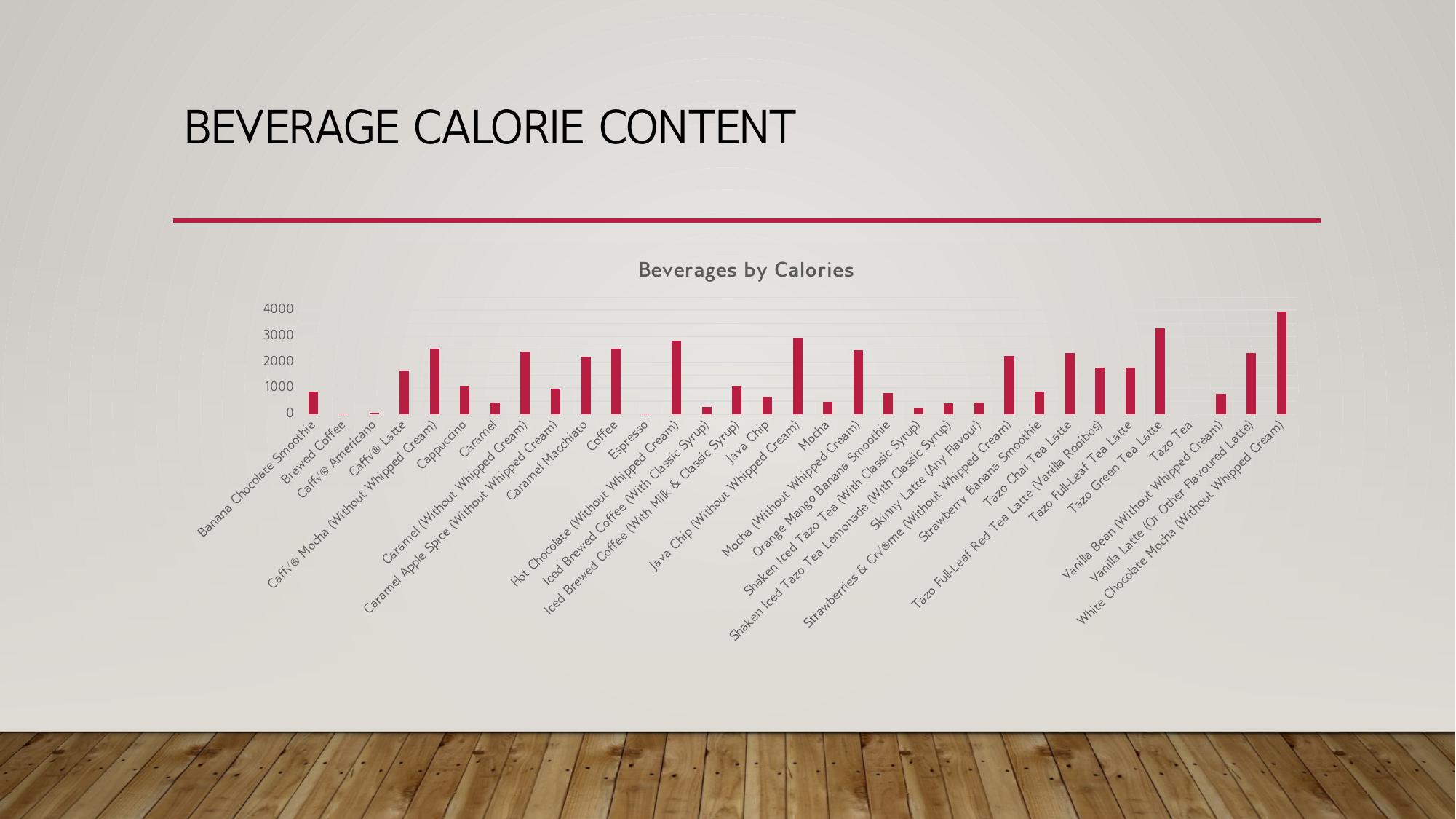

# Beverage Calorie Content

### Chart: Beverages by Calories

| Category | Total |
|---|---|
| Banana Chocolate Smoothie | 870.0 |
| Brewed Coffee | 17.0 |
| Caff√® Americano | 55.0 |
| Caff√® Latte | 1670.0 |
| Caff√® Mocha (Without Whipped Cream) | 2520.0 |
| Cappuccino | 1080.0 |
| Caramel | 450.0 |
| Caramel (Without Whipped Cream) | 2420.0 |
| Caramel Apple Spice (Without Whipped Cream) | 990.0 |
| Caramel Macchiato | 2210.0 |
| Coffee | 2520.0 |
| Espresso | 15.0 |
| Hot Chocolate (Without Whipped Cream) | 2840.0 |
| Iced Brewed Coffee (With Classic Syrup) | 280.0 |
| Iced Brewed Coffee (With Milk & Classic Syrup) | 1100.0 |
| Java Chip | 660.0 |
| Java Chip (Without Whipped Cream) | 2950.0 |
| Mocha | 470.0 |
| Mocha (Without Whipped Cream) | 2450.0 |
| Orange Mango Banana Smoothie | 800.0 |
| Shaken Iced Tazo Tea (With Classic Syrup) | 260.0 |
| Shaken Iced Tazo Tea Lemonade (With Classic Syrup) | 420.0 |
| Skinny Latte (Any Flavour) | 440.0 |
| Strawberries & Cr√®me (Without Whipped Cream) | 2240.0 |
| Strawberry Banana Smoothie | 870.0 |
| Tazo Chai Tea Latte | 2360.0 |
| Tazo Full-Leaf Red Tea Latte (Vanilla Rooibos) | 1780.0 |
| Tazo Full-Leaf Tea Latte | 1780.0 |
| Tazo Green Tea Latte | 3300.0 |
| Tazo Tea | 0.0 |
| Vanilla Bean (Without Whipped Cream) | 790.0 |
| Vanilla Latte (Or Other Flavoured Latte) | 2350.0 |
| White Chocolate Mocha (Without Whipped Cream) | 3960.0 |